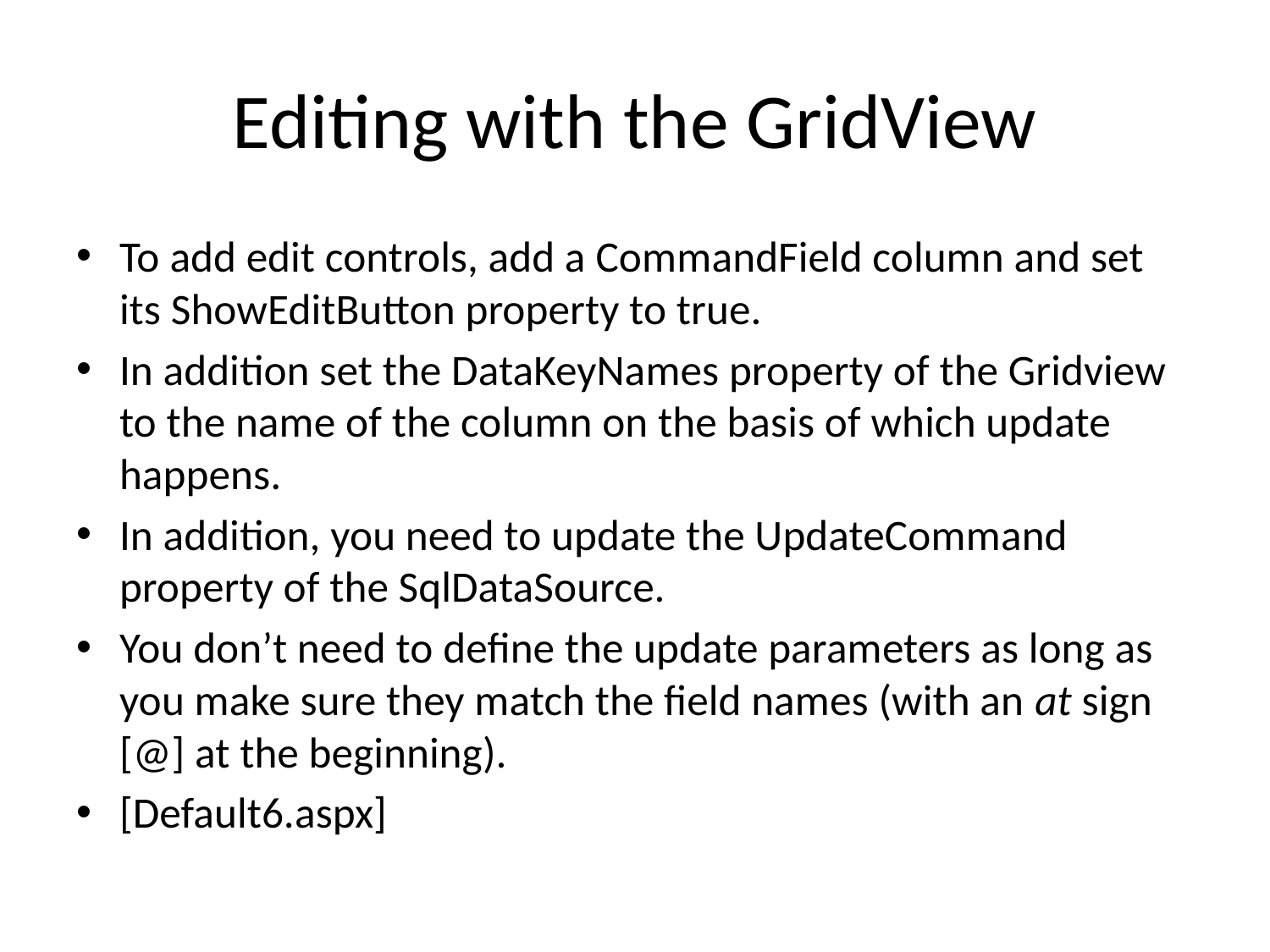

# Editing with the GridView
To add edit controls, add a CommandField column and set its ShowEditButton property to true.
In addition set the DataKeyNames property of the Gridview to the name of the column on the basis of which update happens.
In addition, you need to update the UpdateCommand property of the SqlDataSource.
You don’t need to define the update parameters as long as you make sure they match the field names (with an at sign [@] at the beginning).
[Default6.aspx]